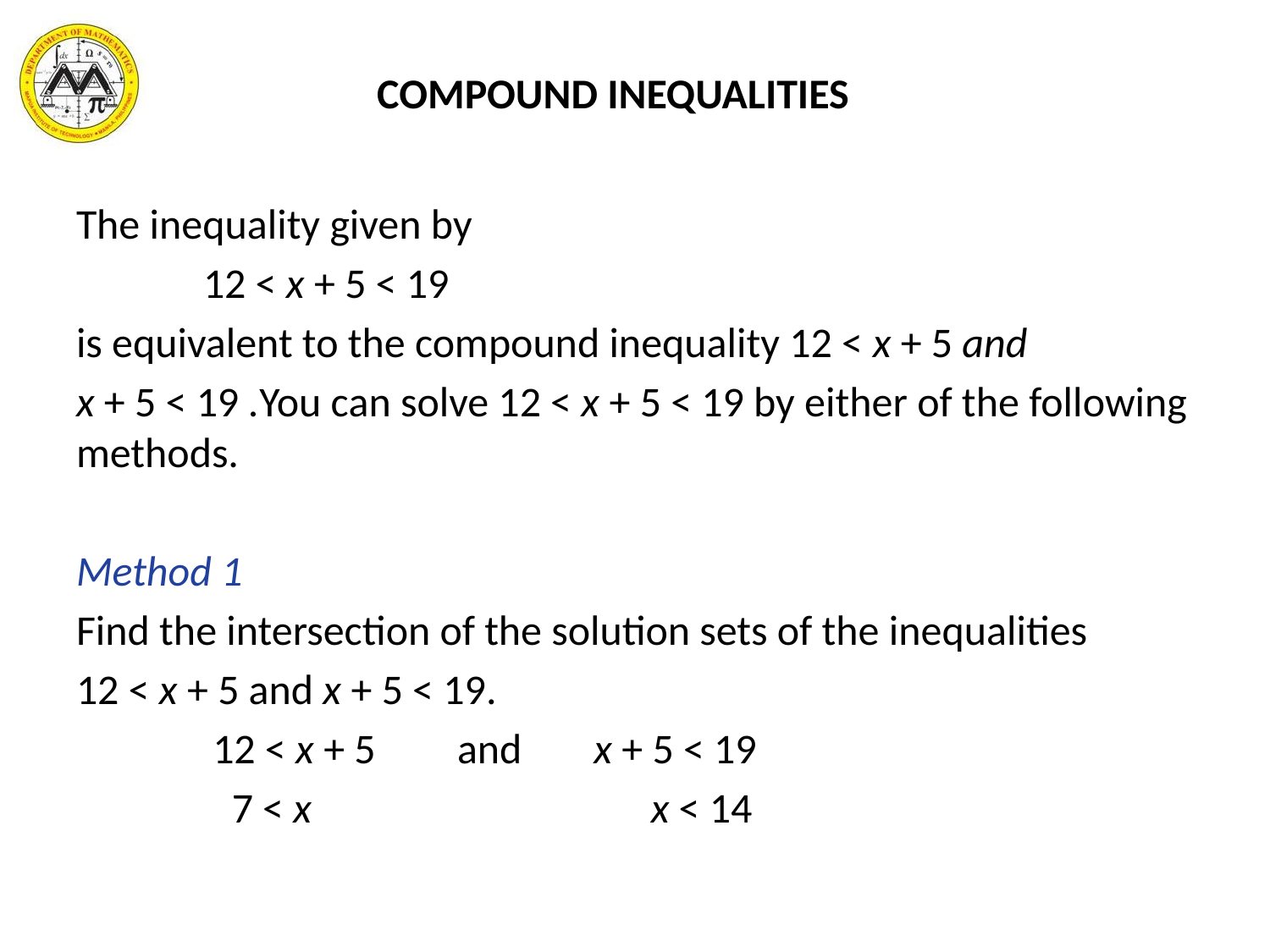

# COMPOUND INEQUALITIES
The inequality given by
	12 < x + 5 < 19
is equivalent to the compound inequality 12 < x + 5 and
x + 5 < 19 .You can solve 12 < x + 5 < 19 by either of the following methods.

Method 1
Find the intersection of the solution sets of the inequalities
12 < x + 5 and x + 5 < 19.
	 12 < x + 5	and	 x + 5 < 19
	   7 < x  	     	       x < 14